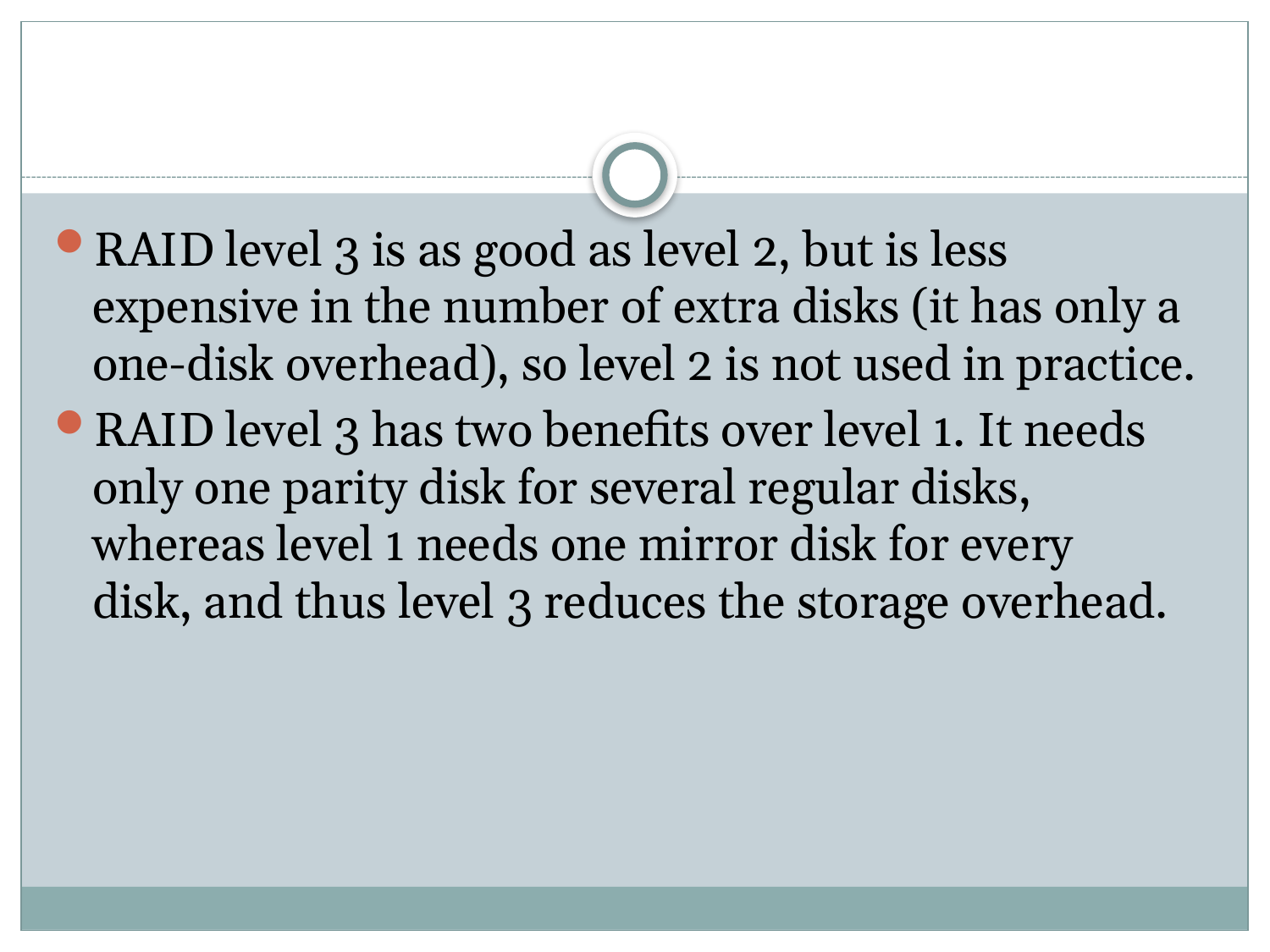

#
RAID level 3 is as good as level 2, but is less expensive in the number of extra disks (it has only a one-disk overhead), so level 2 is not used in practice.
RAID level 3 has two benefits over level 1. It needs only one parity disk for several regular disks, whereas level 1 needs one mirror disk for every
disk, and thus level 3 reduces the storage overhead.